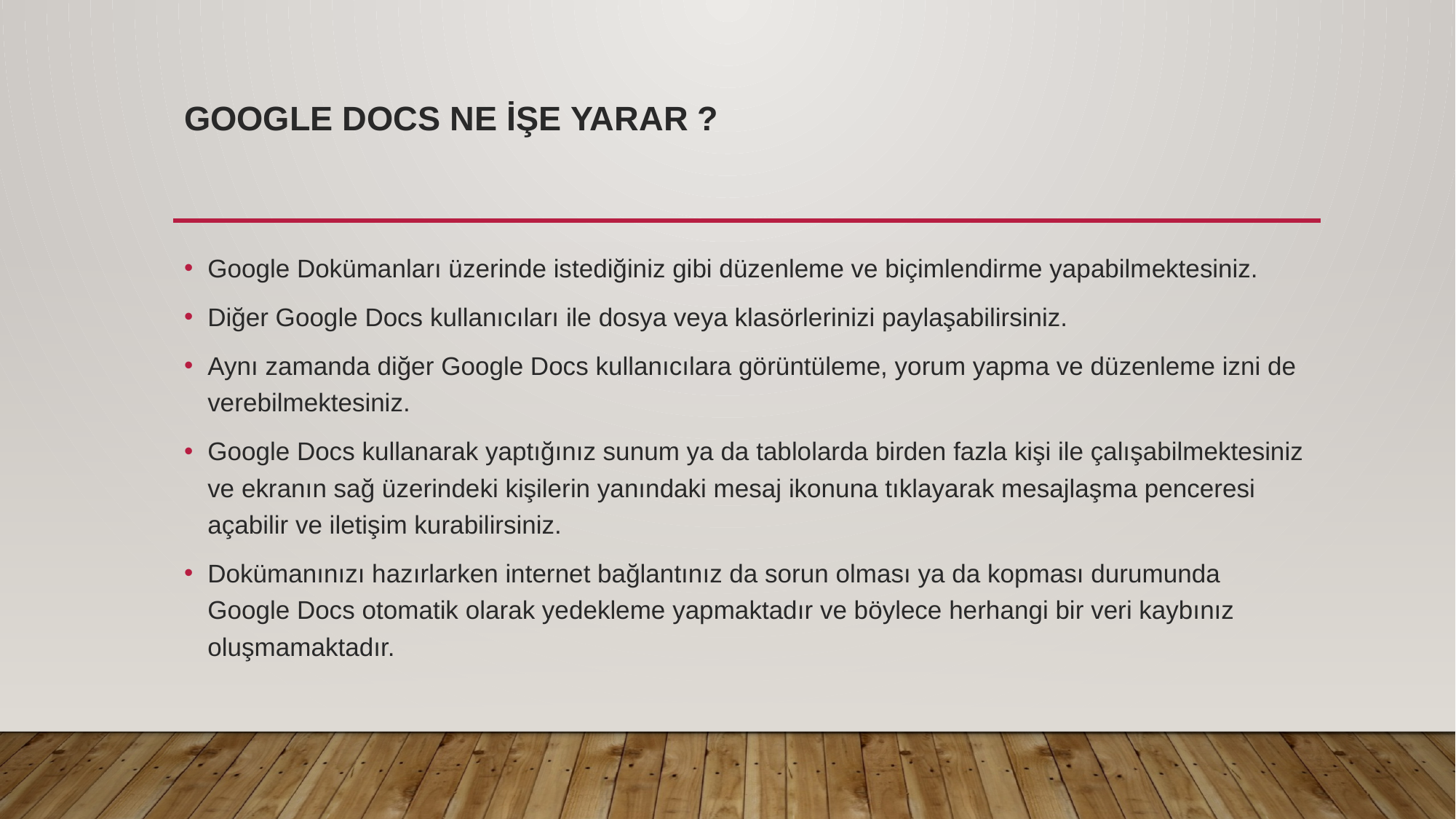

# Google Docs Ne İşe Yarar ?
Google Dokümanları üzerinde istediğiniz gibi düzenleme ve biçimlendirme yapabilmektesiniz.
Diğer Google Docs kullanıcıları ile dosya veya klasörlerinizi paylaşabilirsiniz.
Aynı zamanda diğer Google Docs kullanıcılara görüntüleme, yorum yapma ve düzenleme izni de verebilmektesiniz.
Google Docs kullanarak yaptığınız sunum ya da tablolarda birden fazla kişi ile çalışabilmektesiniz ve ekranın sağ üzerindeki kişilerin yanındaki mesaj ikonuna tıklayarak mesajlaşma penceresi açabilir ve iletişim kurabilirsiniz.
Dokümanınızı hazırlarken internet bağlantınız da sorun olması ya da kopması durumunda Google Docs otomatik olarak yedekleme yapmaktadır ve böylece herhangi bir veri kaybınız oluşmamaktadır.